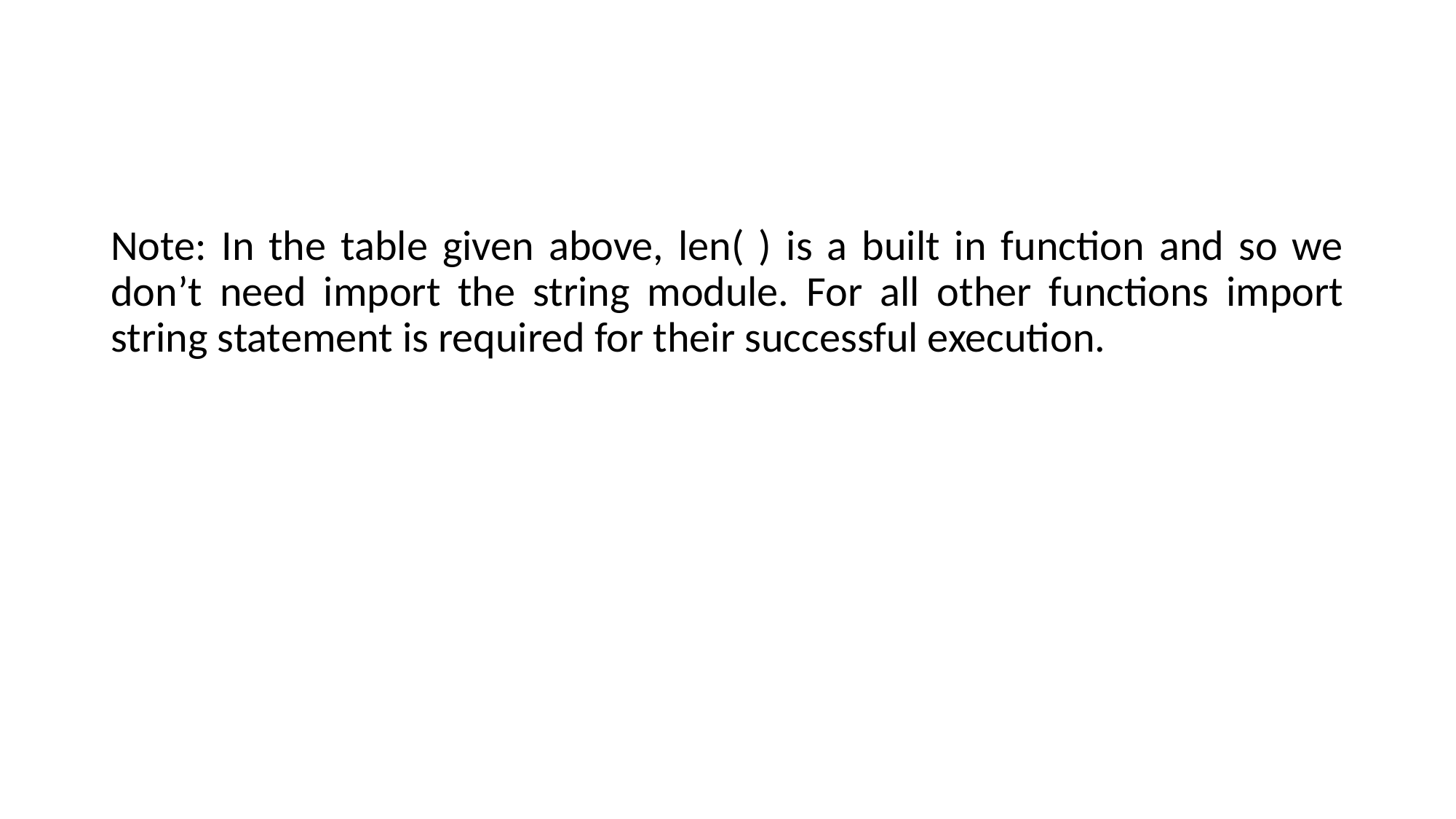

#
Note: In the table given above, len( ) is a built in function and so we don’t need import the string module. For all other functions import string statement is required for their successful execution.